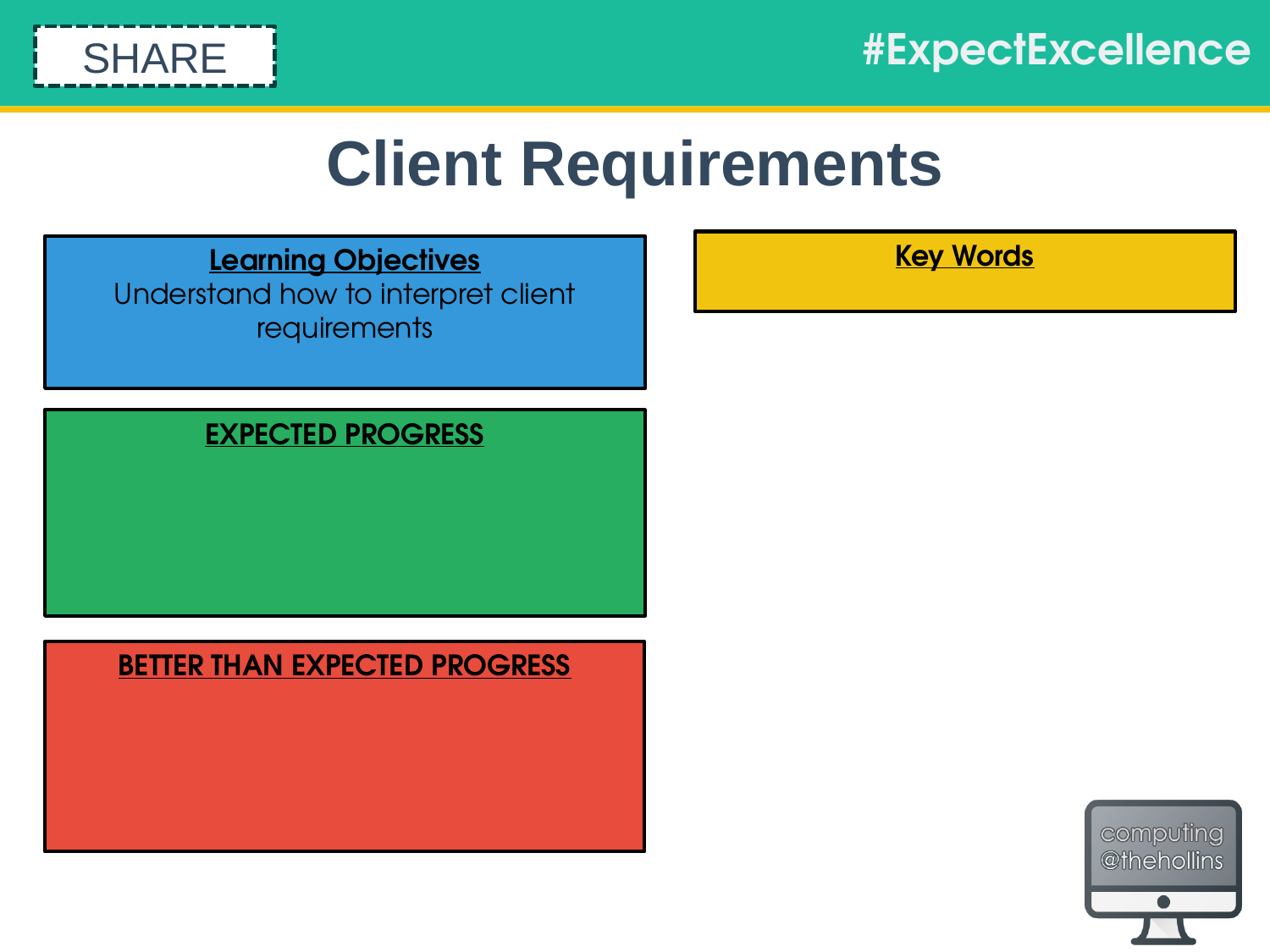

SHARE
# Client Requirements
Key Words

Learning Objectives
Understand how to interpret client requirements
EXPECTED PROGRESS

BETTER THAN EXPECTED PROGRESS